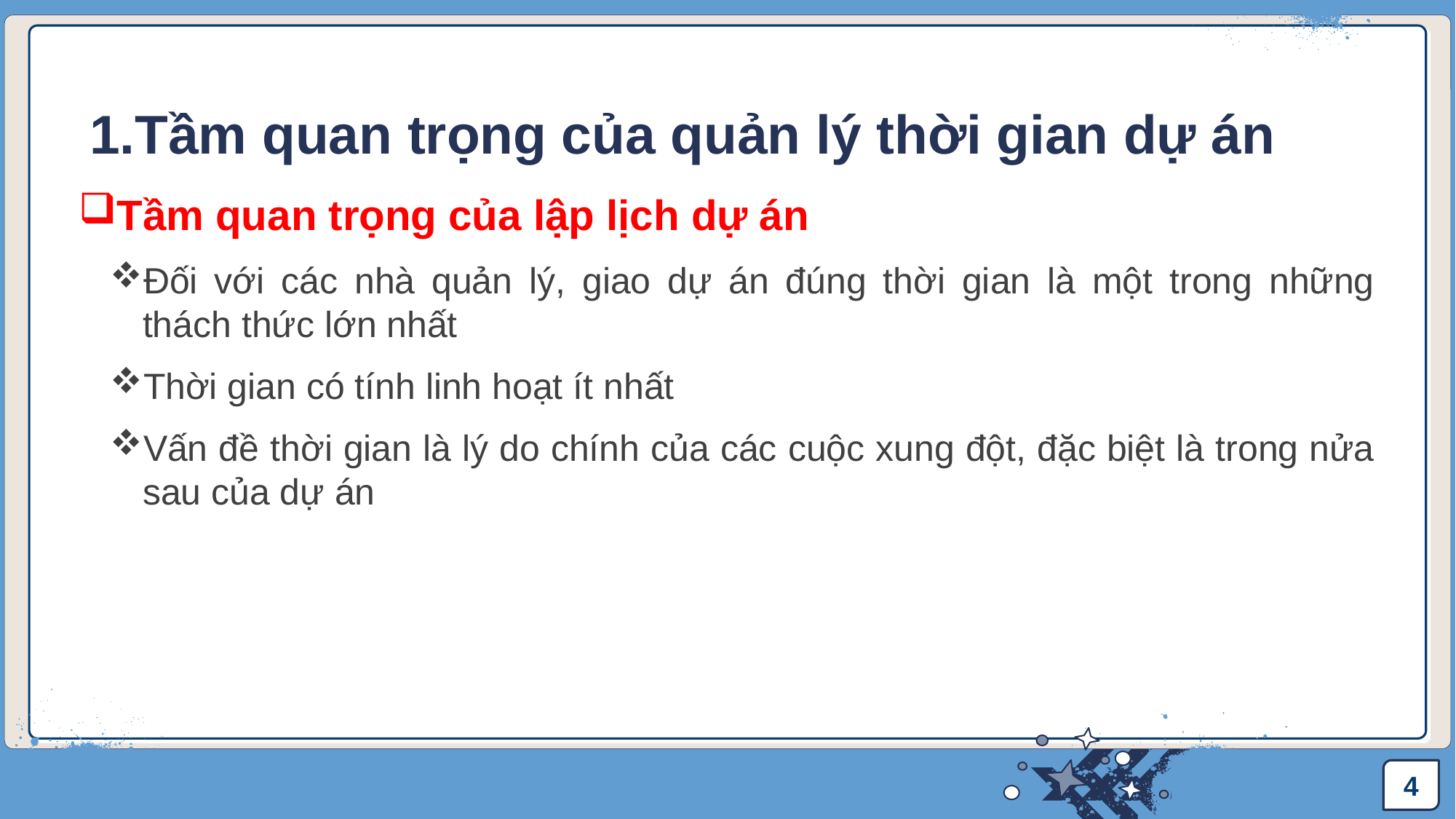

# 1.Tầm quan trọng của quản lý thời gian dự án
Tầm quan trọng của lập lịch dự án
Đối với các nhà quản lý, giao dự án đúng thời gian là một trong những thách thức lớn nhất
Thời gian có tính linh hoạt ít nhất
Vấn đề thời gian là lý do chính của các cuộc xung đột, đặc biệt là trong nửa sau của dự án
4